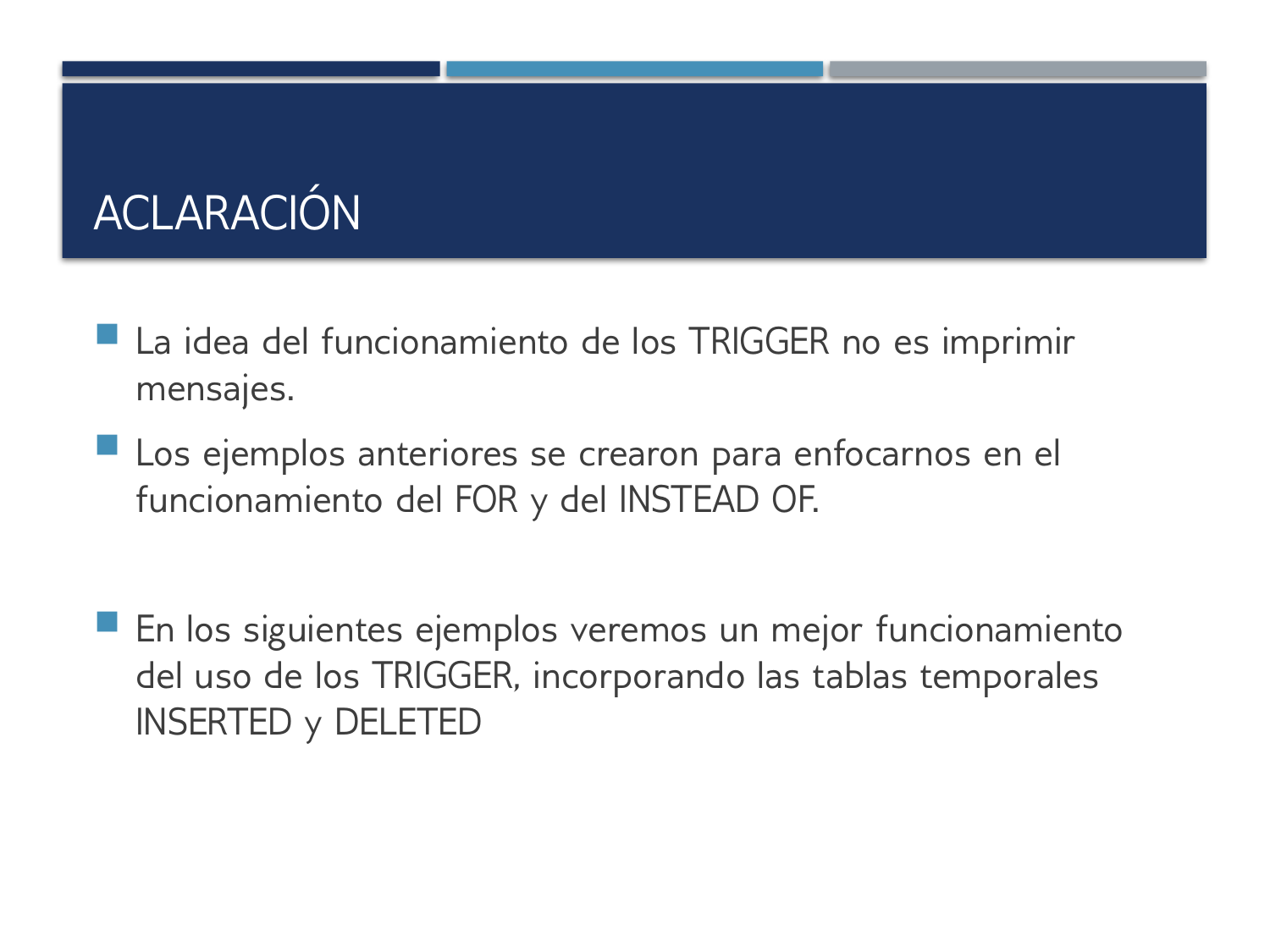

# ACLARACIÓN
La idea del funcionamiento de los TRIGGER no es imprimir mensajes.
Los ejemplos anteriores se crearon para enfocarnos en el funcionamiento del FOR y del INSTEAD OF.

En los siguientes ejemplos veremos un mejor funcionamiento del uso de los TRIGGER, incorporando las tablas temporales INSERTED y DELETED